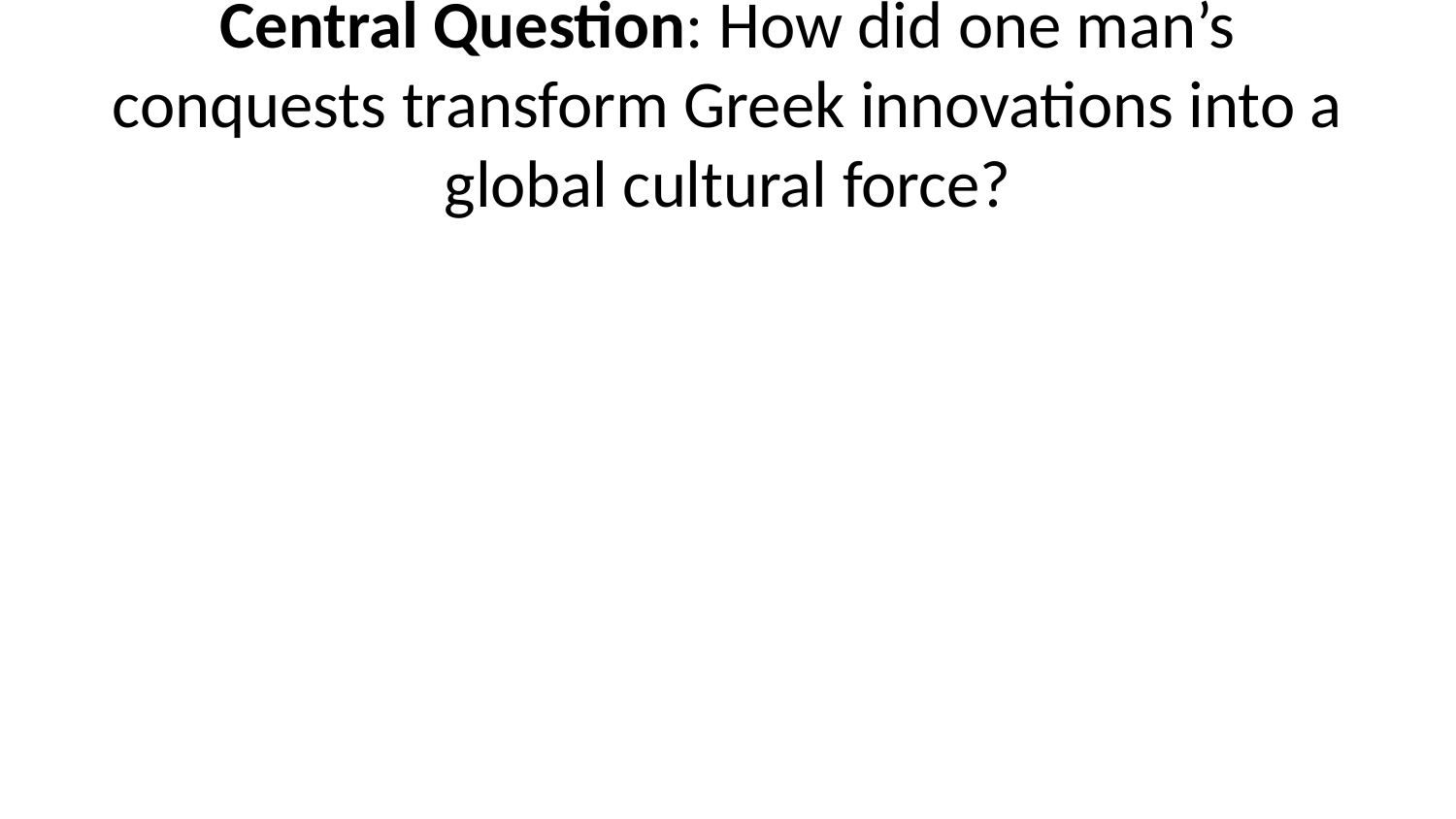

# Central Question: How did one man’s conquests transform Greek innovations into a global cultural force?